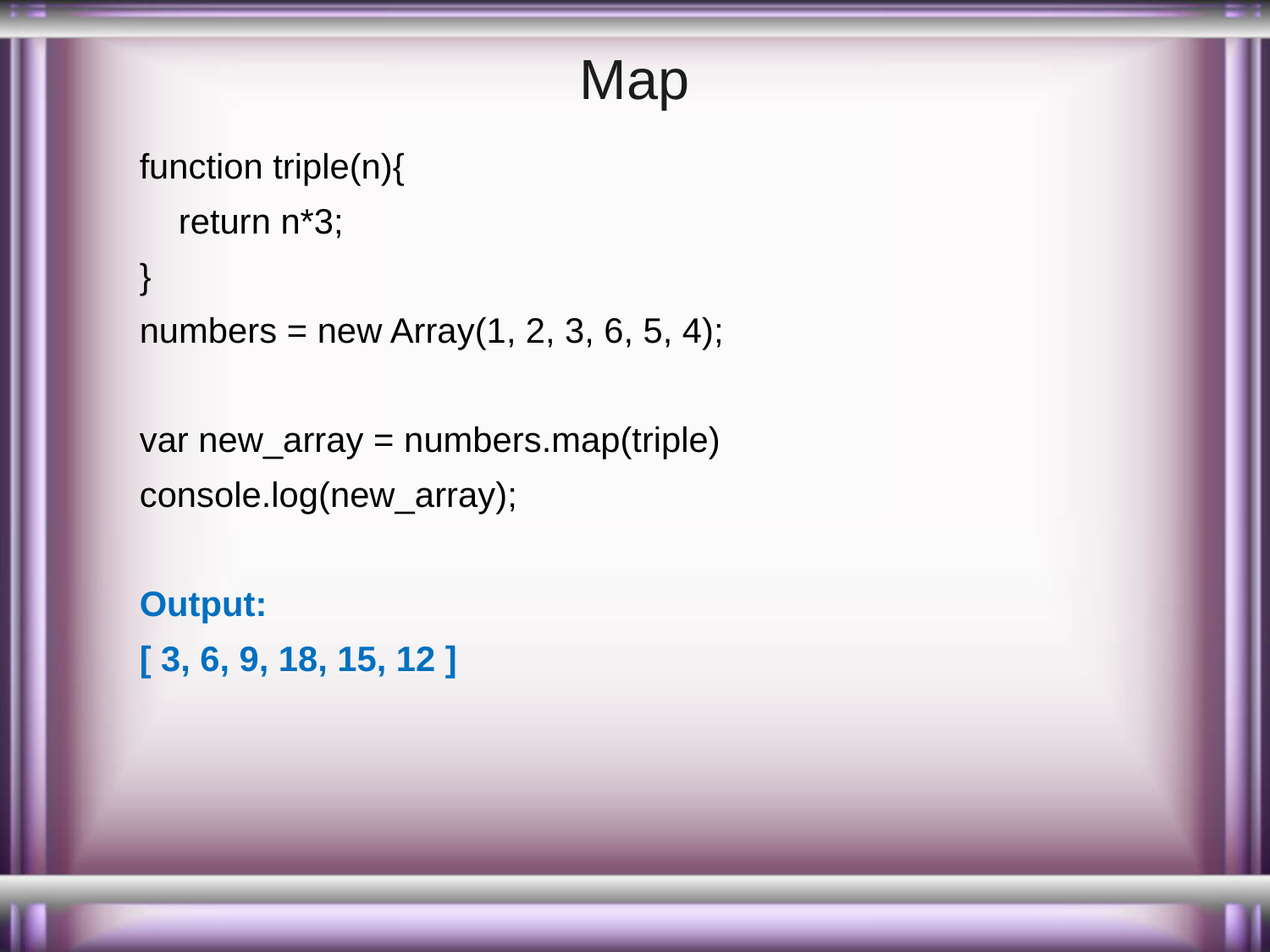

# Map
function triple(n){
    return n*3;
}
numbers = new Array(1, 2, 3, 6, 5, 4);

var new_array = numbers.map(triple)
console.log(new_array);

Output:
[ 3, 6, 9, 18, 15, 12 ]